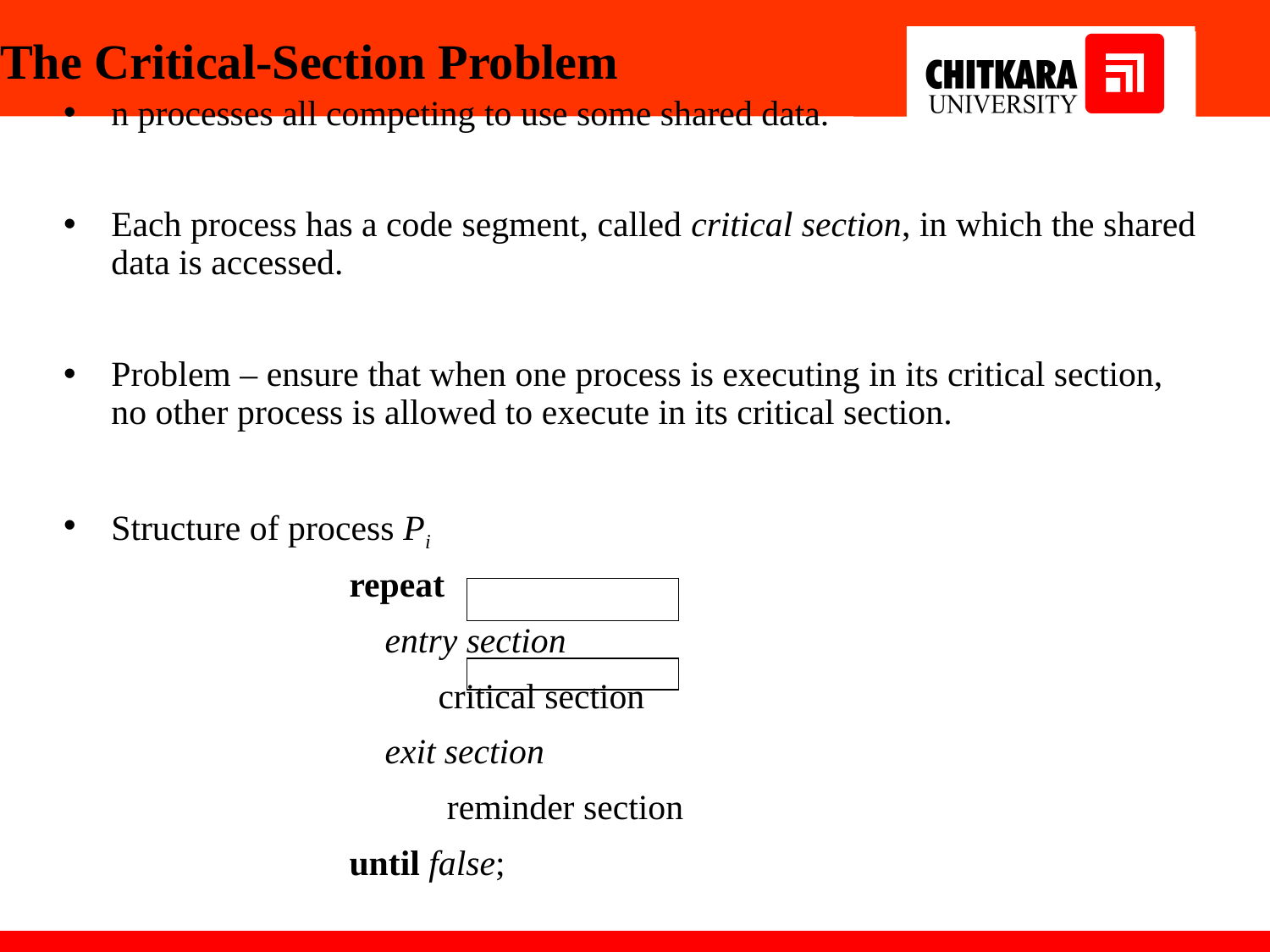

# The Critical-Section Problem
n processes all competing to use some shared data.

Each process has a code segment, called critical section, in which the shared data is accessed.

Problem – ensure that when one process is executing in its critical section, no other process is allowed to execute in its critical section.

Structure of process Pi
			repeat
			    entry section
			          critical section
			    exit section
			           reminder section
			until false;